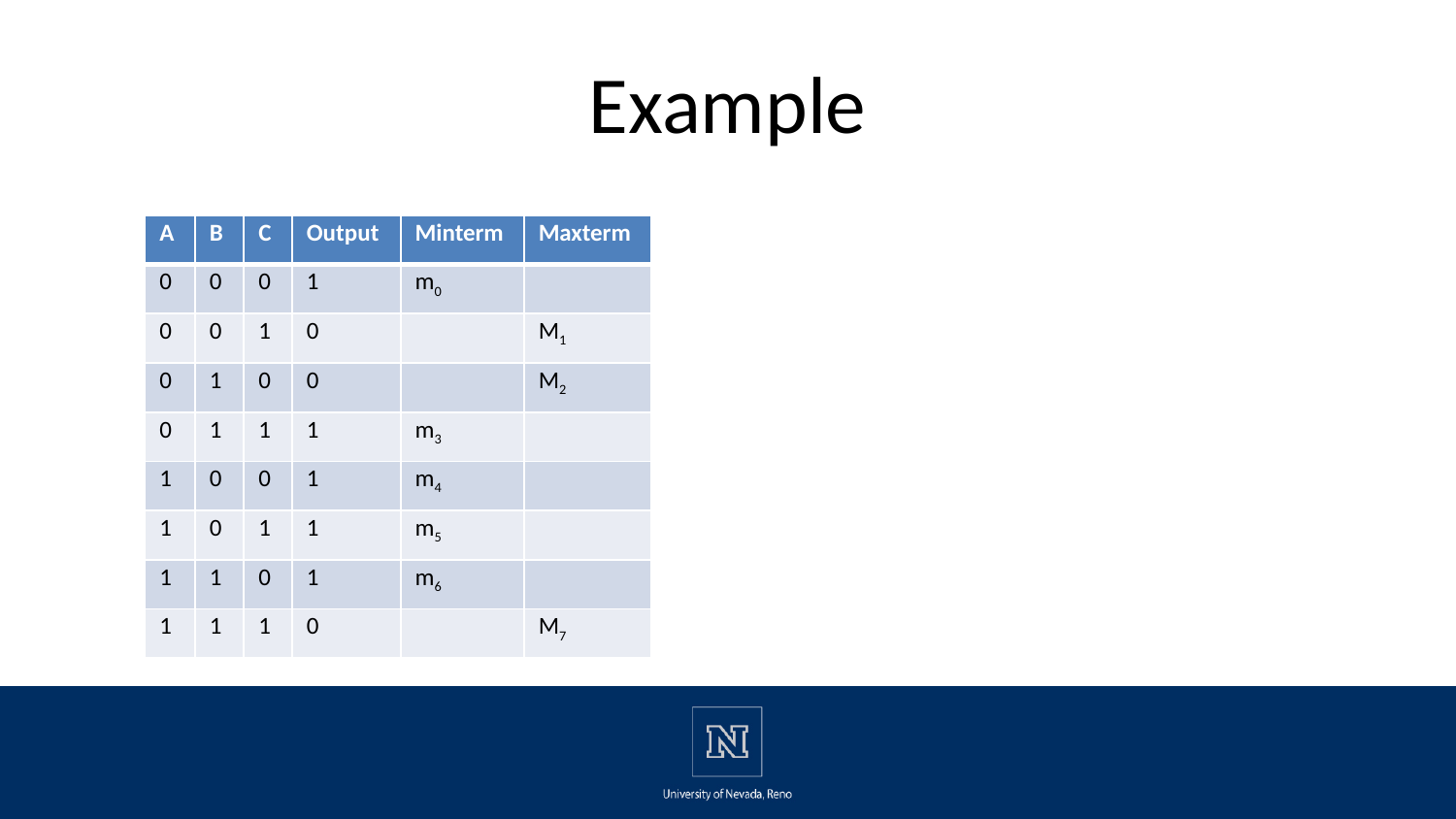

# Example

| A | B | C | Output | Minterm | Maxterm |
| --- | --- | --- | --- | --- | --- |
| 0 | 0 | 0 | 1 | m0 |  |
| 0 | 0 | 1 | 0 |  | M1 |
| 0 | 1 | 0 | 0 |  | M2 |
| 0 | 1 | 1 | 1 | m3 |  |
| 1 | 0 | 0 | 1 | m4 |  |
| 1 | 0 | 1 | 1 | m5 |  |
| 1 | 1 | 0 | 1 | m6 |  |
| 1 | 1 | 1 | 0 |  | M7 |